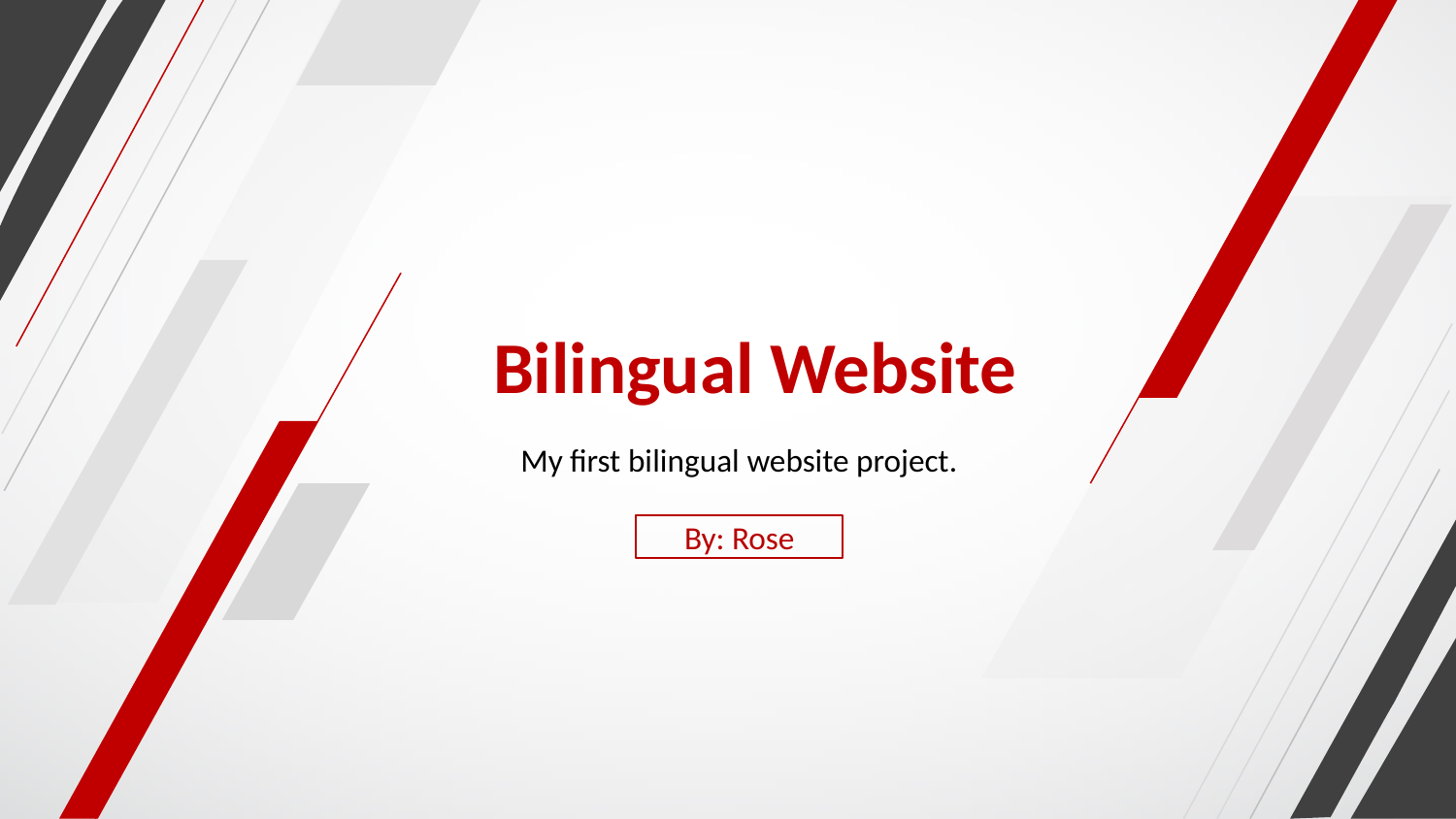

Bilingual Website

My first bilingual website project.

By: Rose